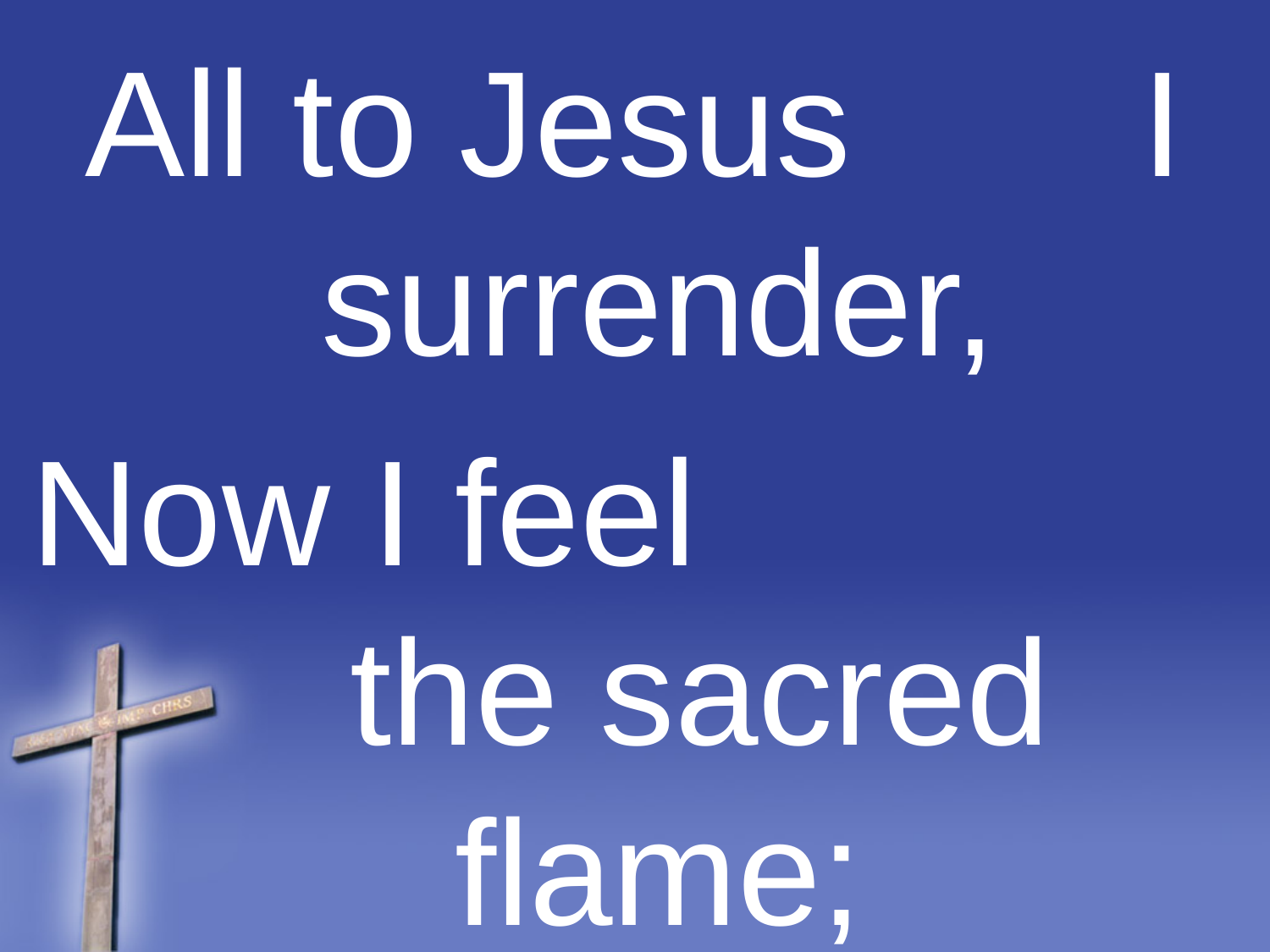

All to Jesus       I surrender,
Now I feel                the sacred flame;